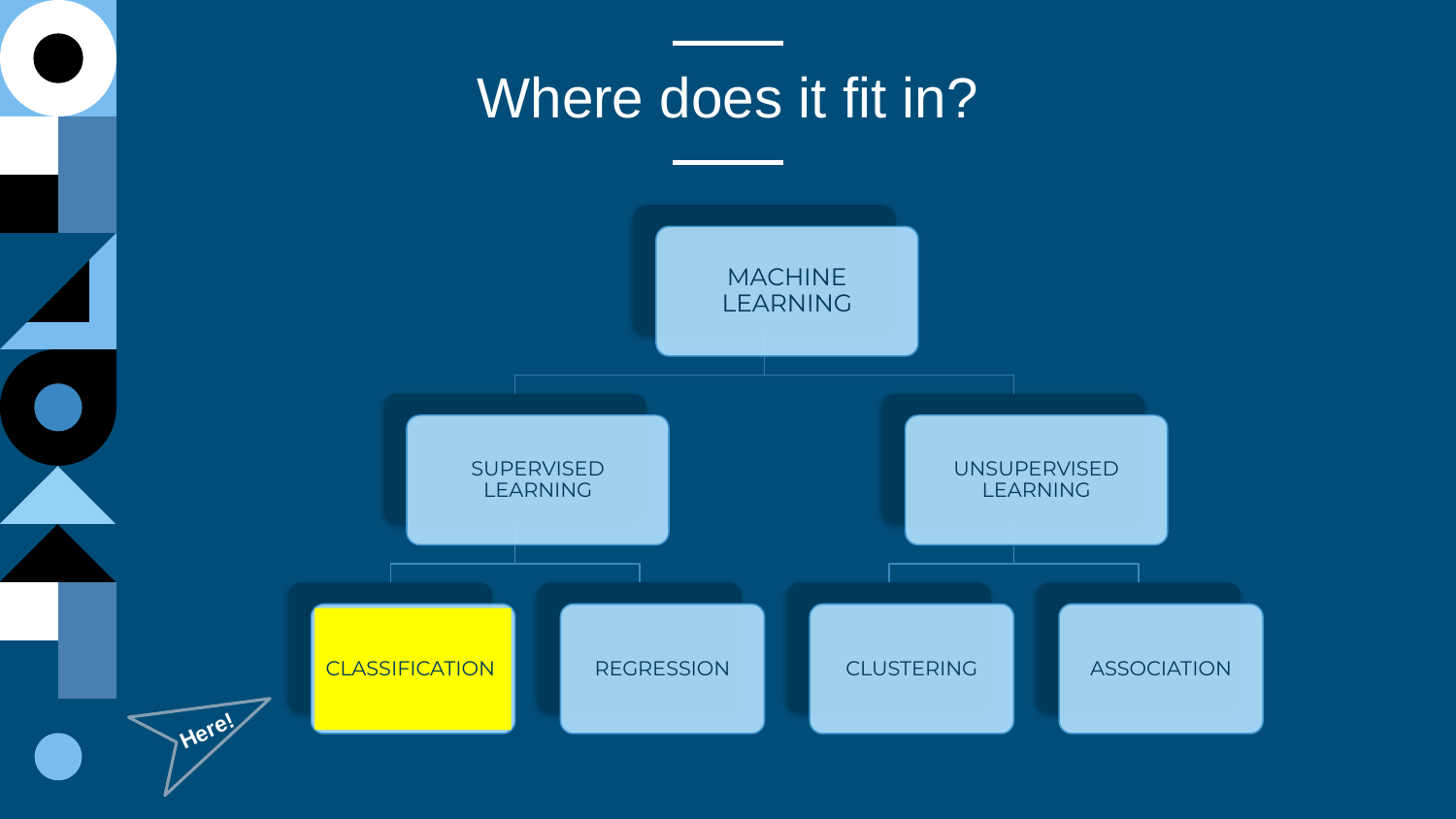

# Where does it fit in?

MACHINE LEARNING

SUPERVISED LEARNING
UNSUPERVISED LEARNING

CLASSIFICATION
REGRESSION
CLUSTERING
ASSOCIATION

Here!